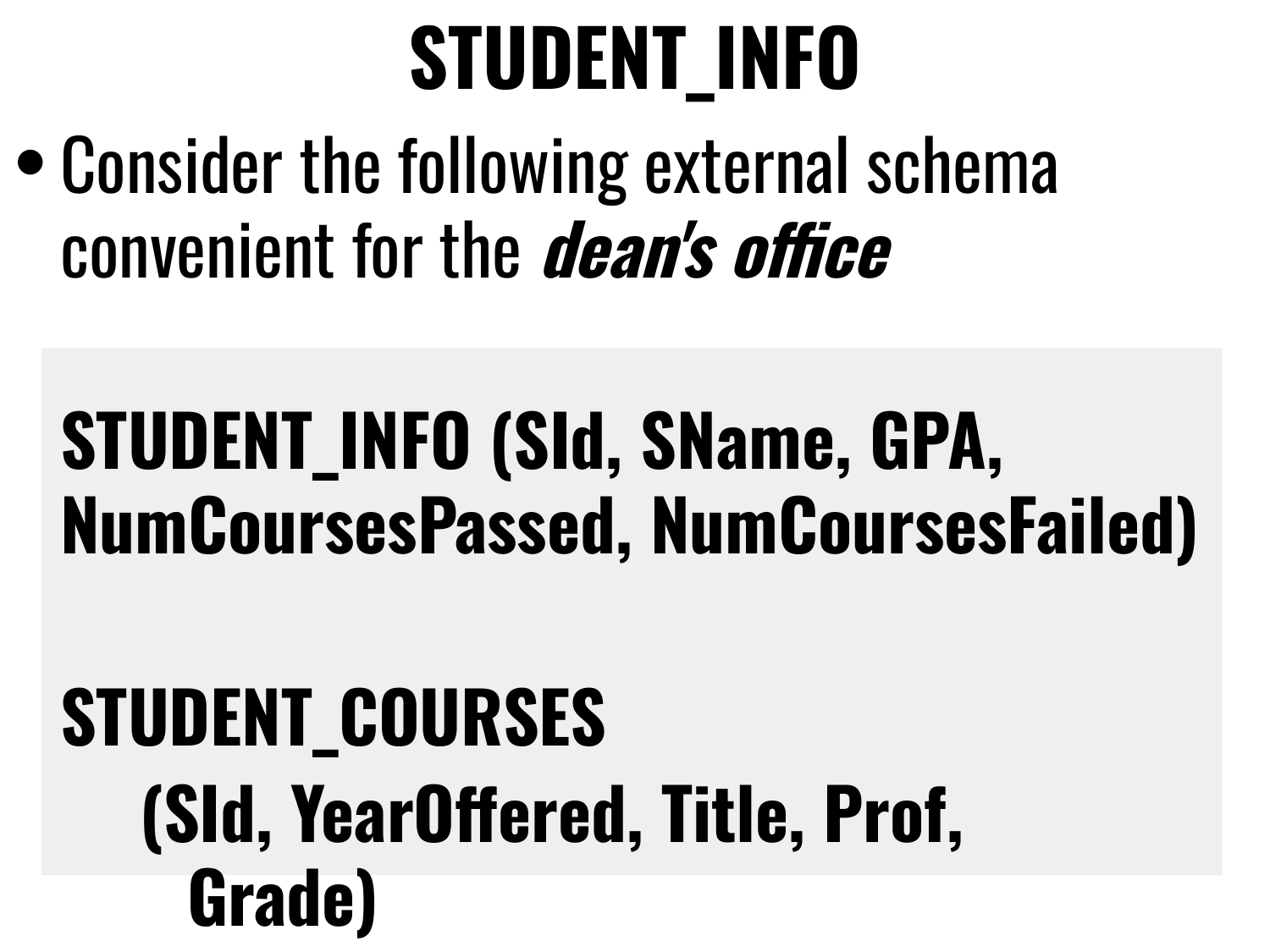

# STUDENT_INFO
Consider the following external schema convenient for the dean's office

	STUDENT_INFO (SId, SName, GPA, 	NumCoursesPassed, NumCoursesFailed)

	STUDENT_COURSES
(SId, YearOffered, Title, Prof, 	Grade)